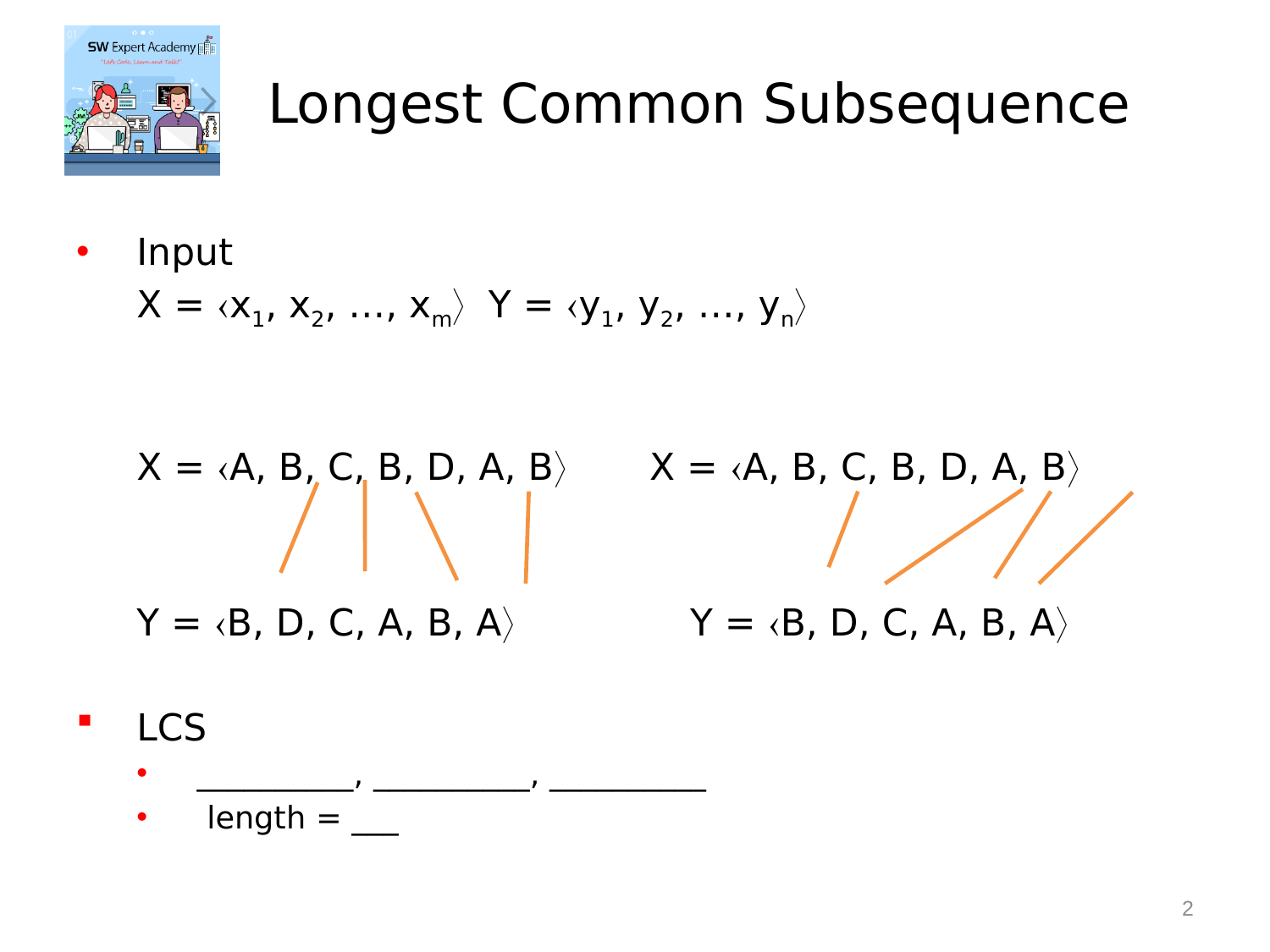

2
# Longest Common Subsequence
Input
		X = 〈x1, x2, …, xm〉  Y = 〈y1, y2, …, yn〉

	X = 〈A, B, C, B, D, A, B〉       X = 〈A, B, C, B, D, A, B〉

	Y = 〈B, D, C, A, B, A〉	         Y = 〈B, D, C, A, B, A〉

LCS
__________, __________, __________
 length = ___